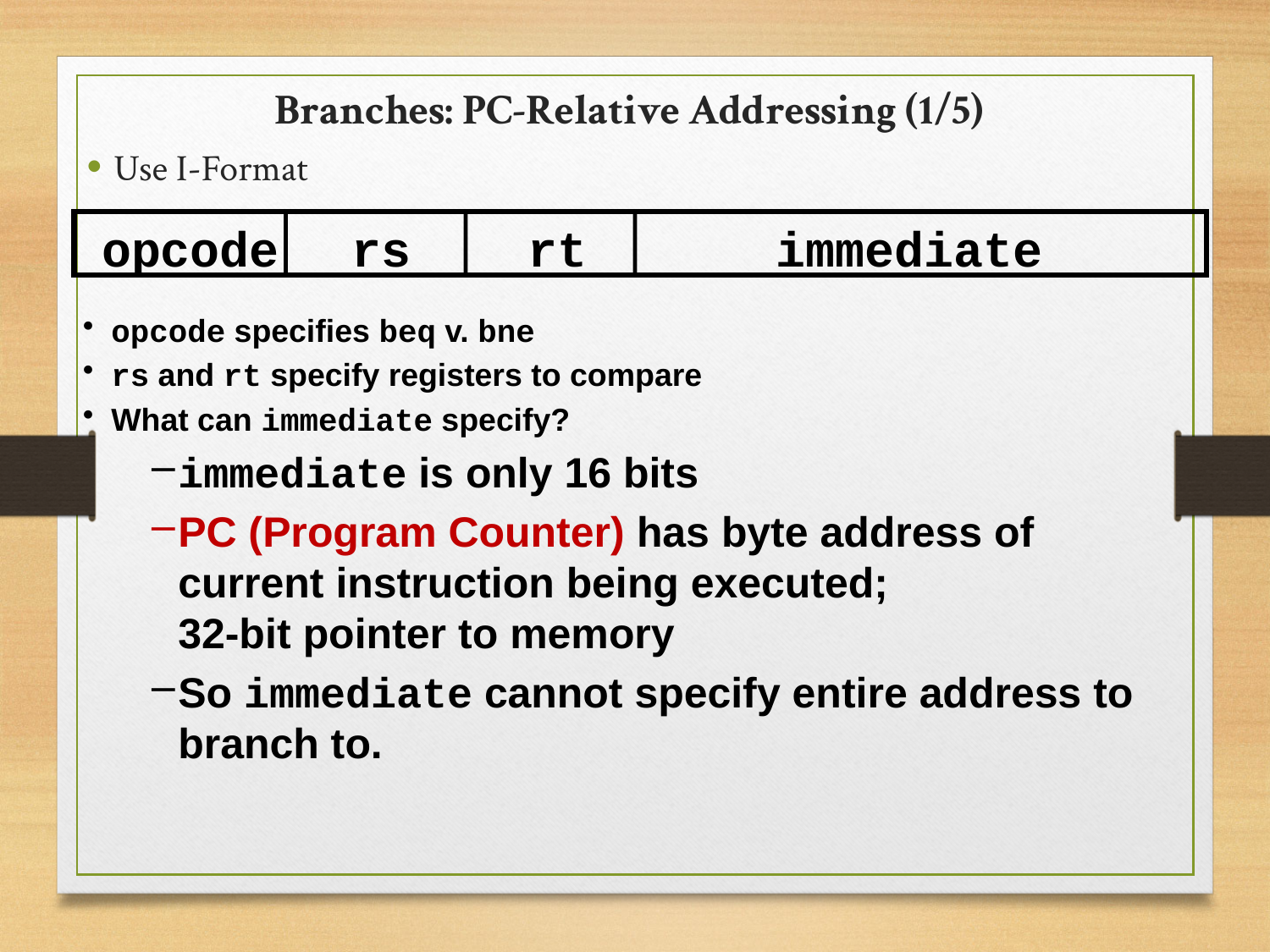

Branches: PC-Relative Addressing (1/5)
Use I-Format

opcode
rs
rt
immediate

opcode specifies beq v. bne
rs and rt specify registers to compare
What can immediate specify?
immediate is only 16 bits
PC (Program Counter) has byte address of current instruction being executed;
32-bit pointer to memory
So immediate cannot specify entire address to branch to.